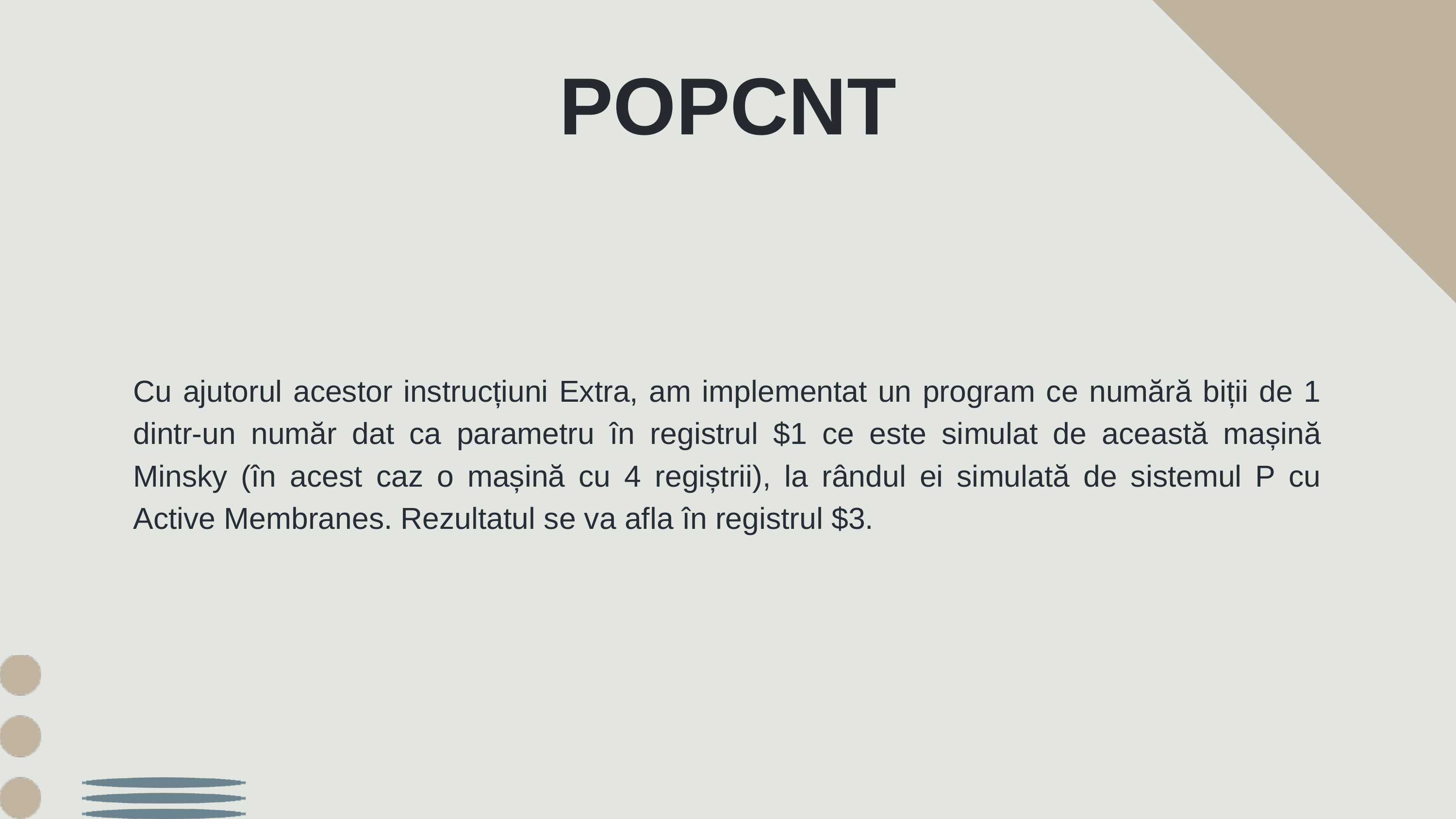

POPCNT
Cu ajutorul acestor instrucțiuni Extra, am implementat un program ce numără biții de 1 dintr-un număr dat ca parametru în registrul $1 ce este simulat de această mașină Minsky (în acest caz o mașină cu 4 regiștrii), la rândul ei simulată de sistemul P cu Active Membranes. Rezultatul se va afla în registrul $3.